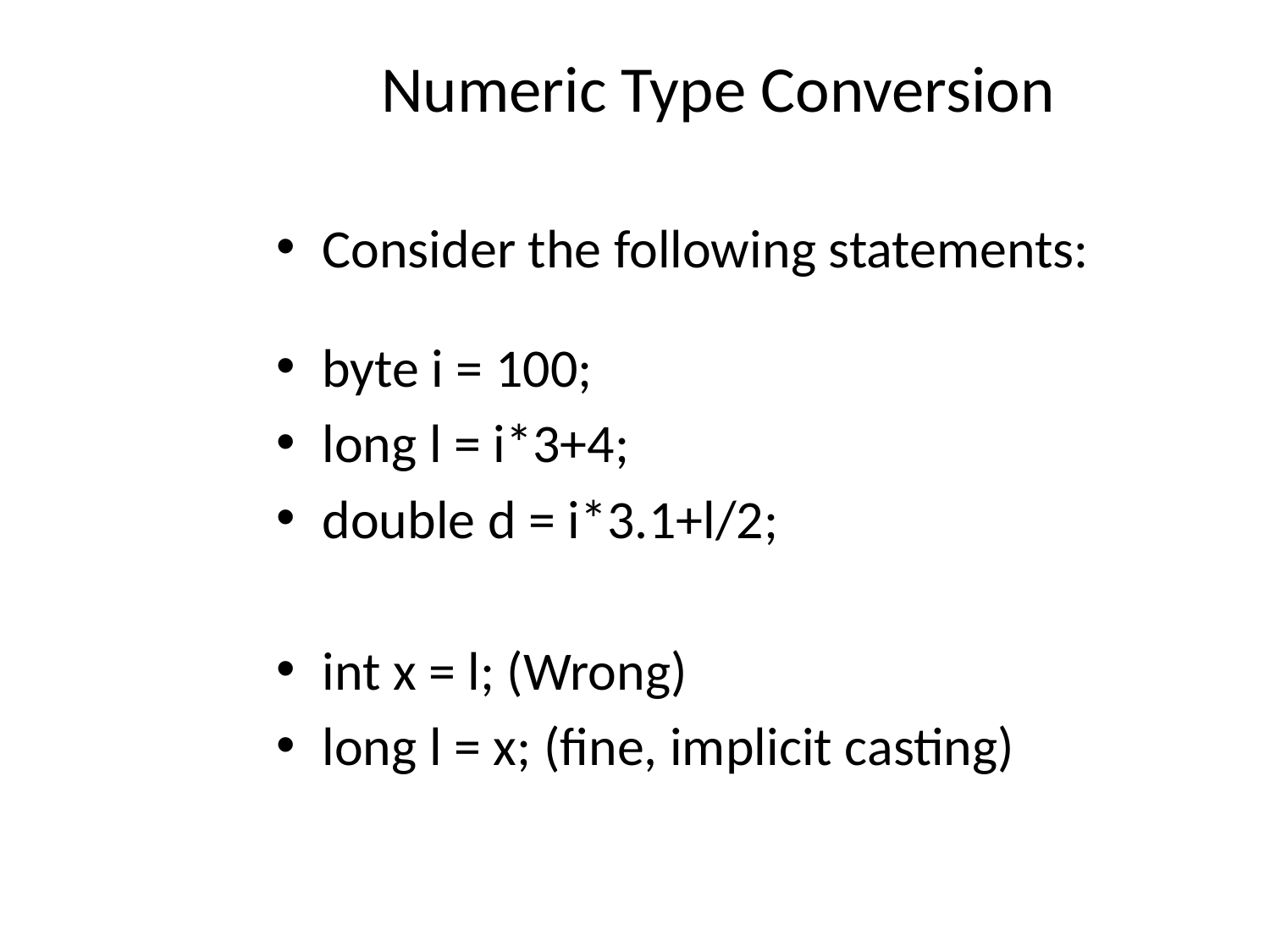

# Numeric Type Conversion
Consider the following statements:
byte i = 100;
long l = i*3+4;
double d = i*3.1+l/2;

int x = l; (Wrong)
long l = x; (fine, implicit casting)